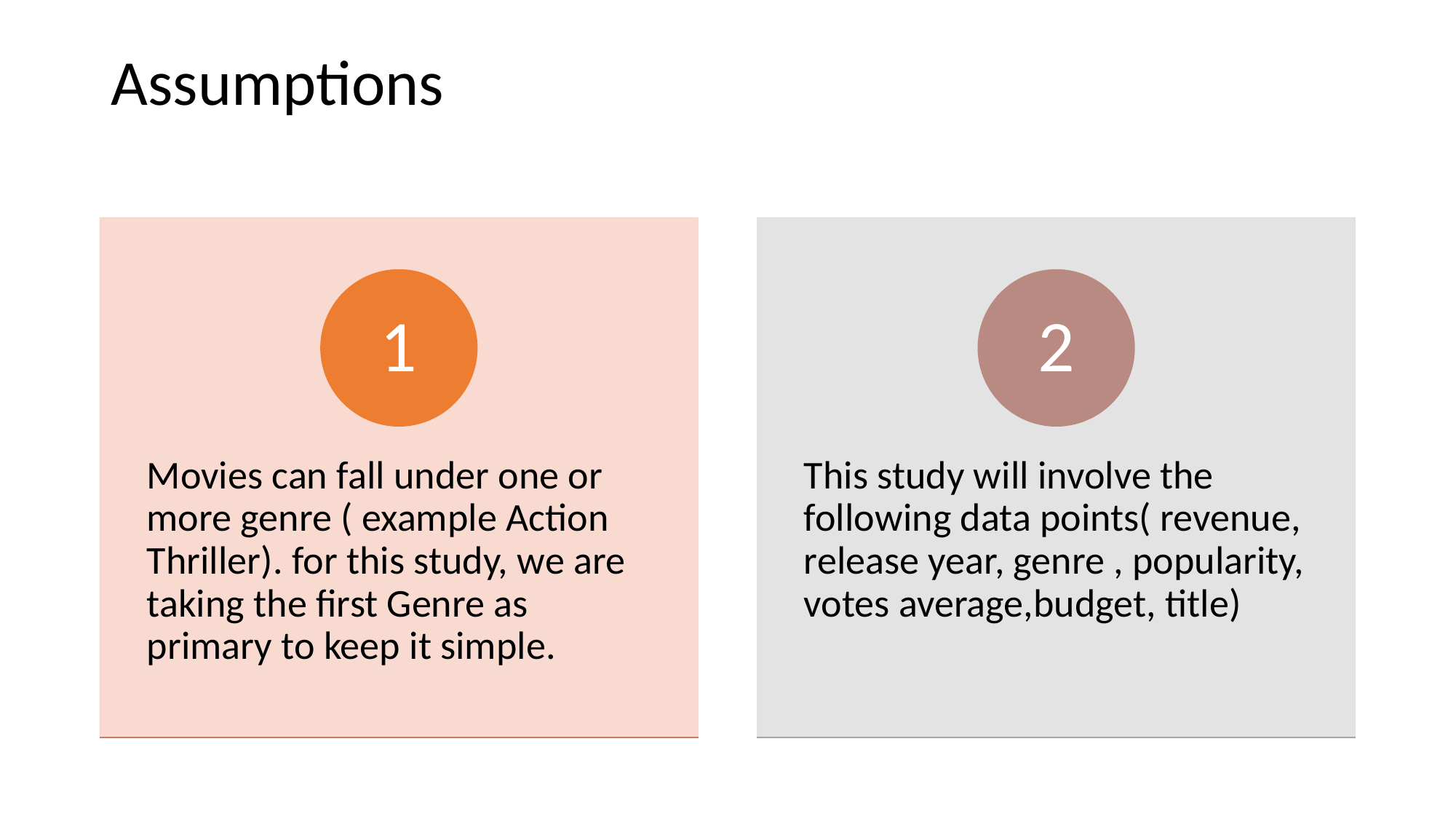

# Assumptions
Movies can fall under one or more genre ( example Action Thriller). for this study, we are taking the first Genre as primary to keep it simple.
1
This study will involve the following data points( revenue, release year, genre , popularity, votes average,budget, title)
2